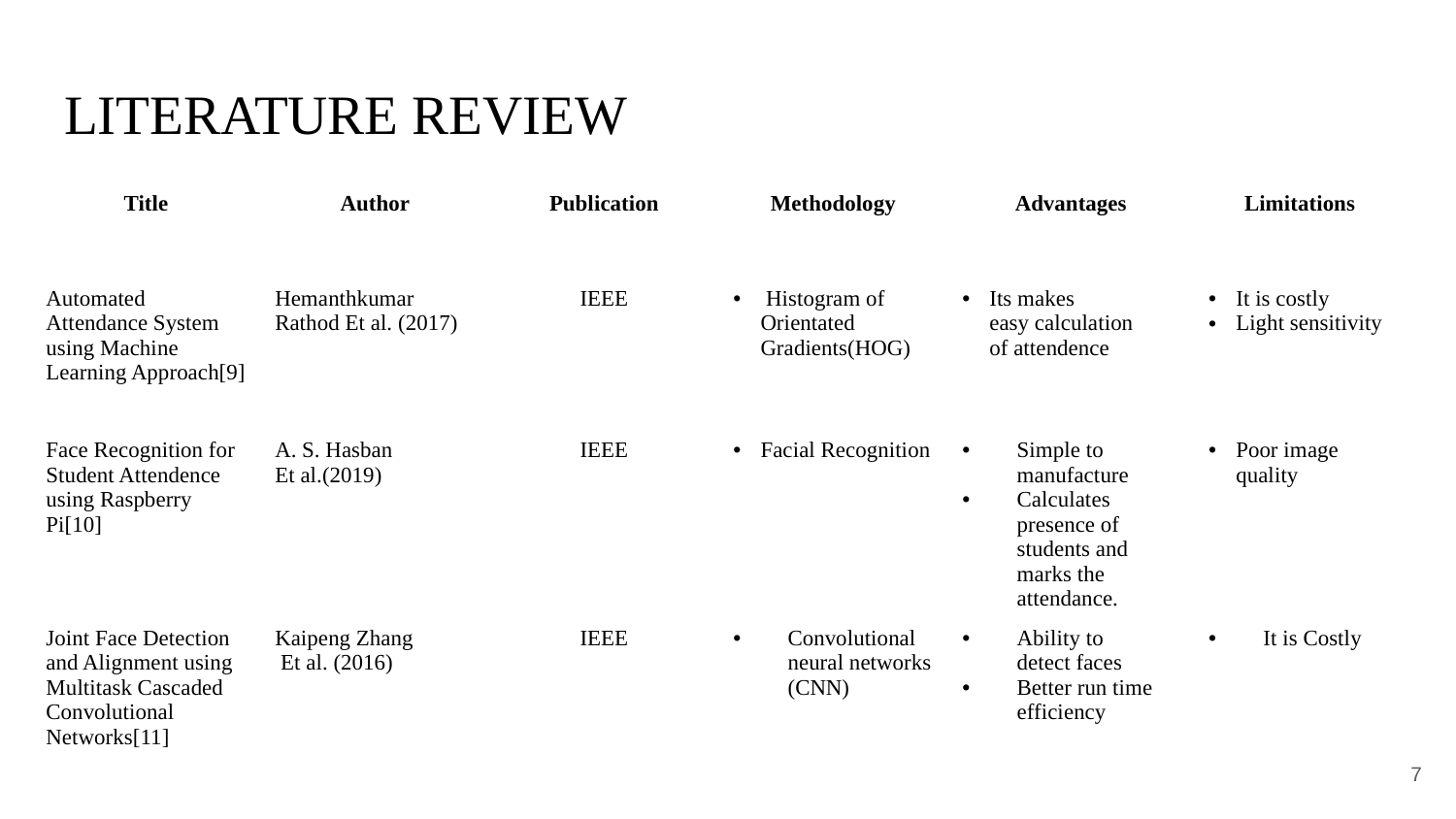

# LITERATURE REVIEW

| Title | Author | Publication | Methodology | Advantages | Limitations |
| --- | --- | --- | --- | --- | --- |
| Automated Attendance System using Machine Learning Approach[9] | Hemanthkumar Rathod Et al. (2017) | IEEE | Histogram of Orientated Gradients(HOG) | Its makes easy calculation of attendence | It is costly Light sensitivity |
| Face Recognition for Student Attendence using Raspberry Pi[10] | A. S. Hasban Et al.(2019) | IEEE | Facial Recognition | Simple to manufacture Calculates presence of students and marks the attendance. | Poor image quality |
| Joint Face Detection and Alignment using  Multitask Cascaded Convolutional Networks[11] | Kaipeng Zhang Et al. (2016) | ​IEEE | Convolutional neural networks (CNN) | Ability to detect faces​ Better run time efficiency | It is Costly |
7